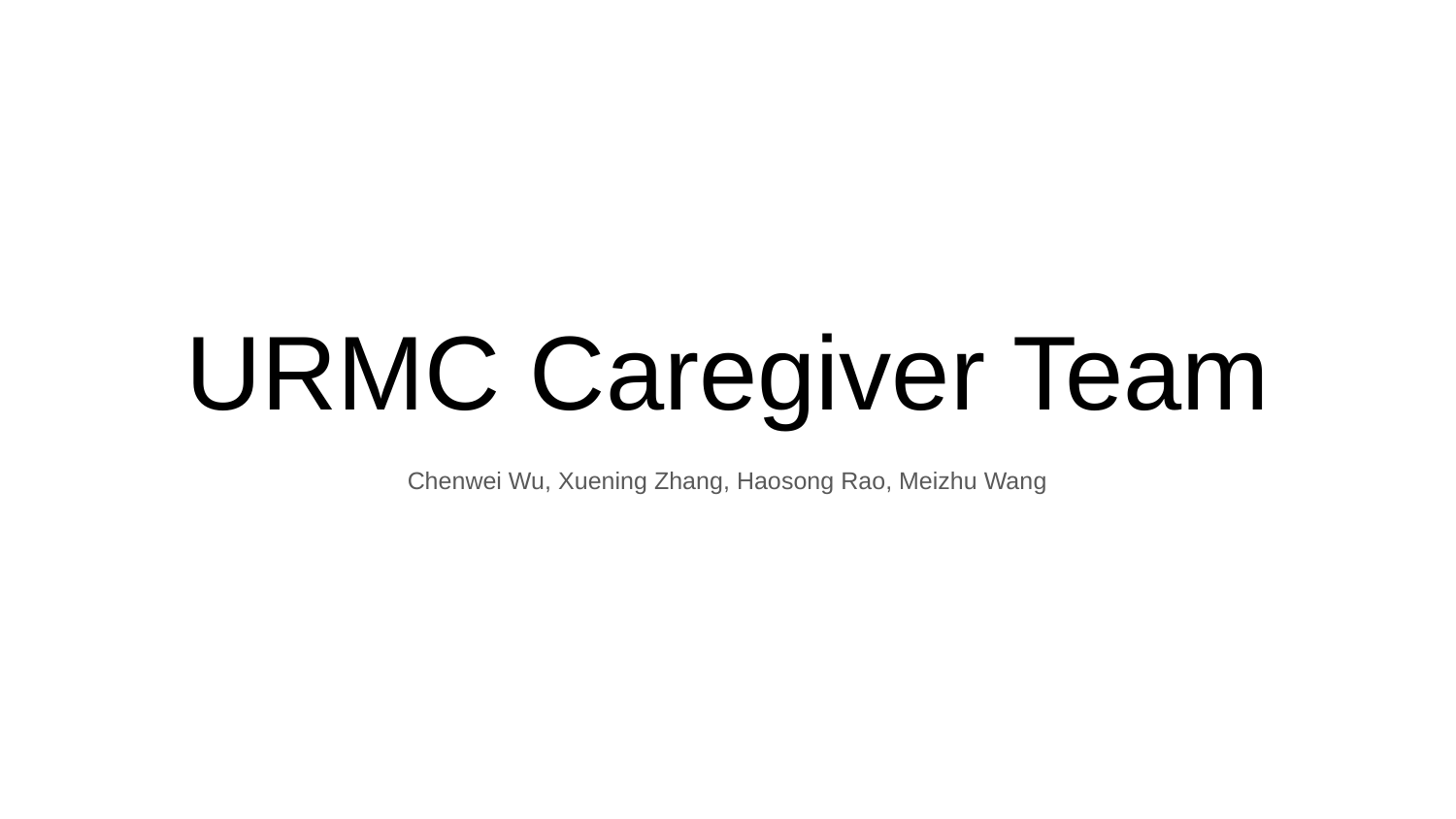

# URMC Caregiver Team
Chenwei Wu, Xuening Zhang, Haosong Rao, Meizhu Wang